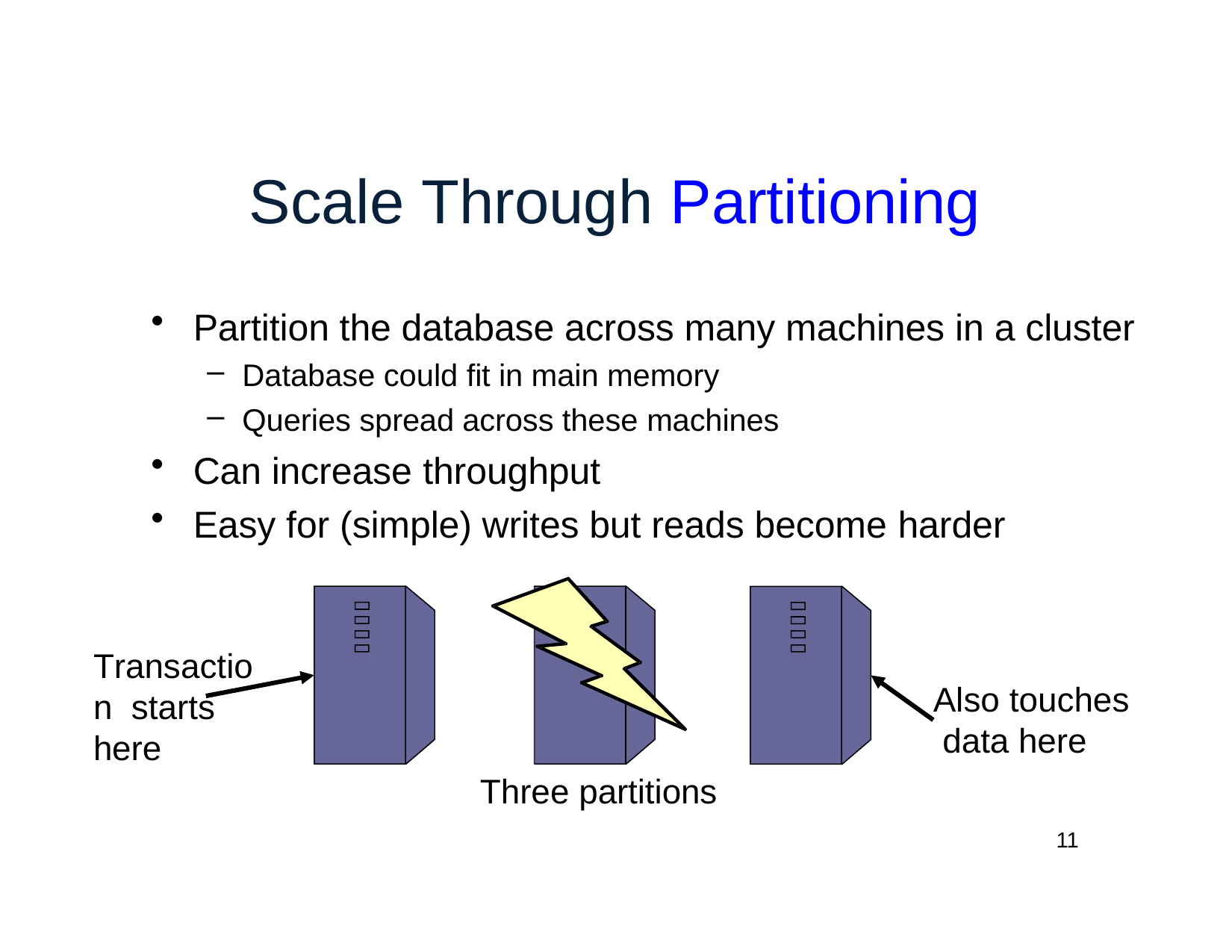

# Scale Through Partitioning
Partition the database across many machines in a cluster
Database could fit in main memory
Queries spread across these machines
Can increase throughput
Easy for (simple) writes but reads become harder

Transaction  starts here
Also touches  data here
Three partitions
11